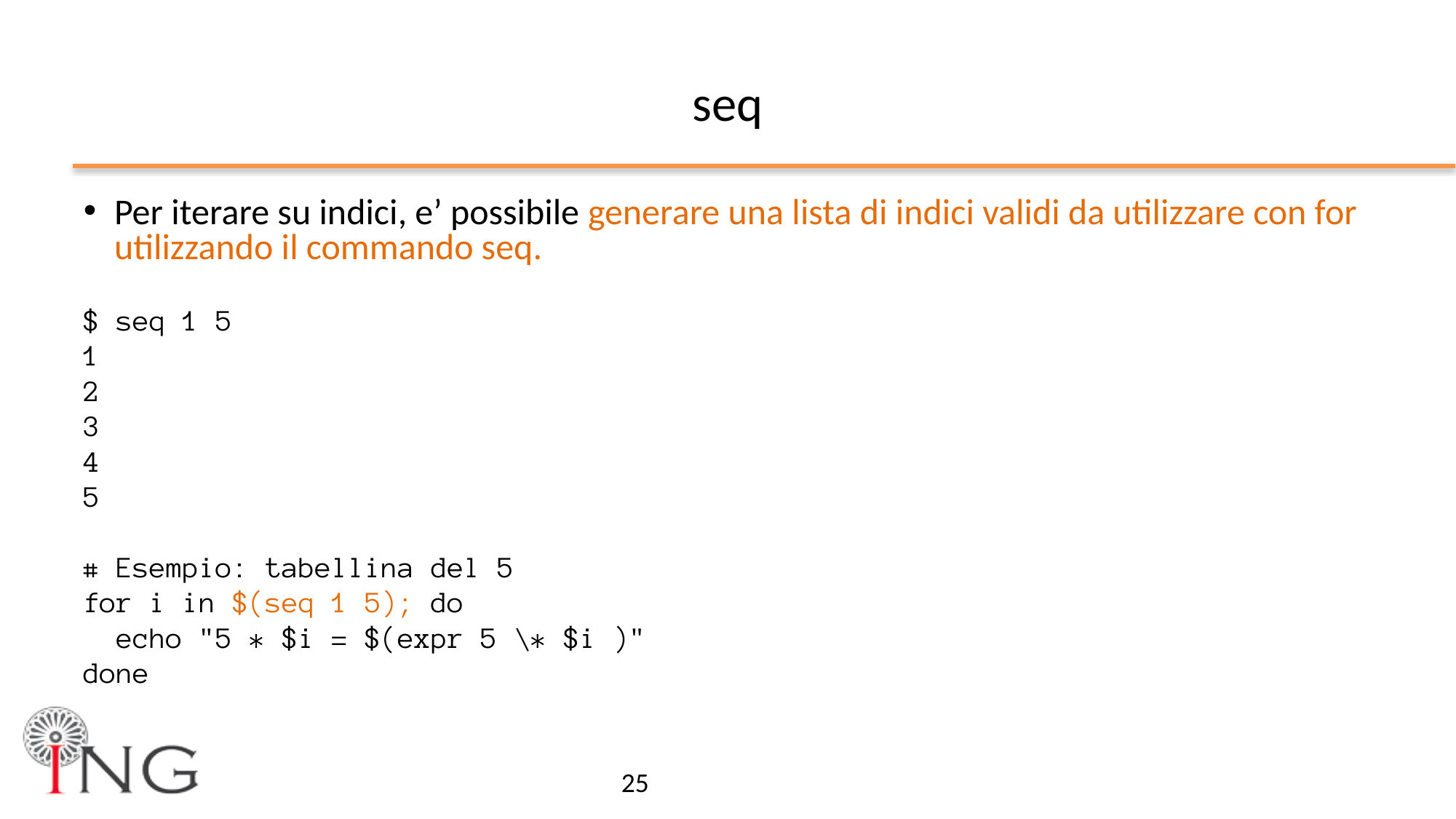

# seq
Per iterare su indici, e’ possibile generare una lista di indici validi da utilizzare con for utilizzando il commando seq.

$ seq 1 5
1
2
3
4
5

# Esempio: tabellina del 5
for i in $(seq 1 5); do
  echo "5 * $i = $(expr 5 \* $i )"
done

25